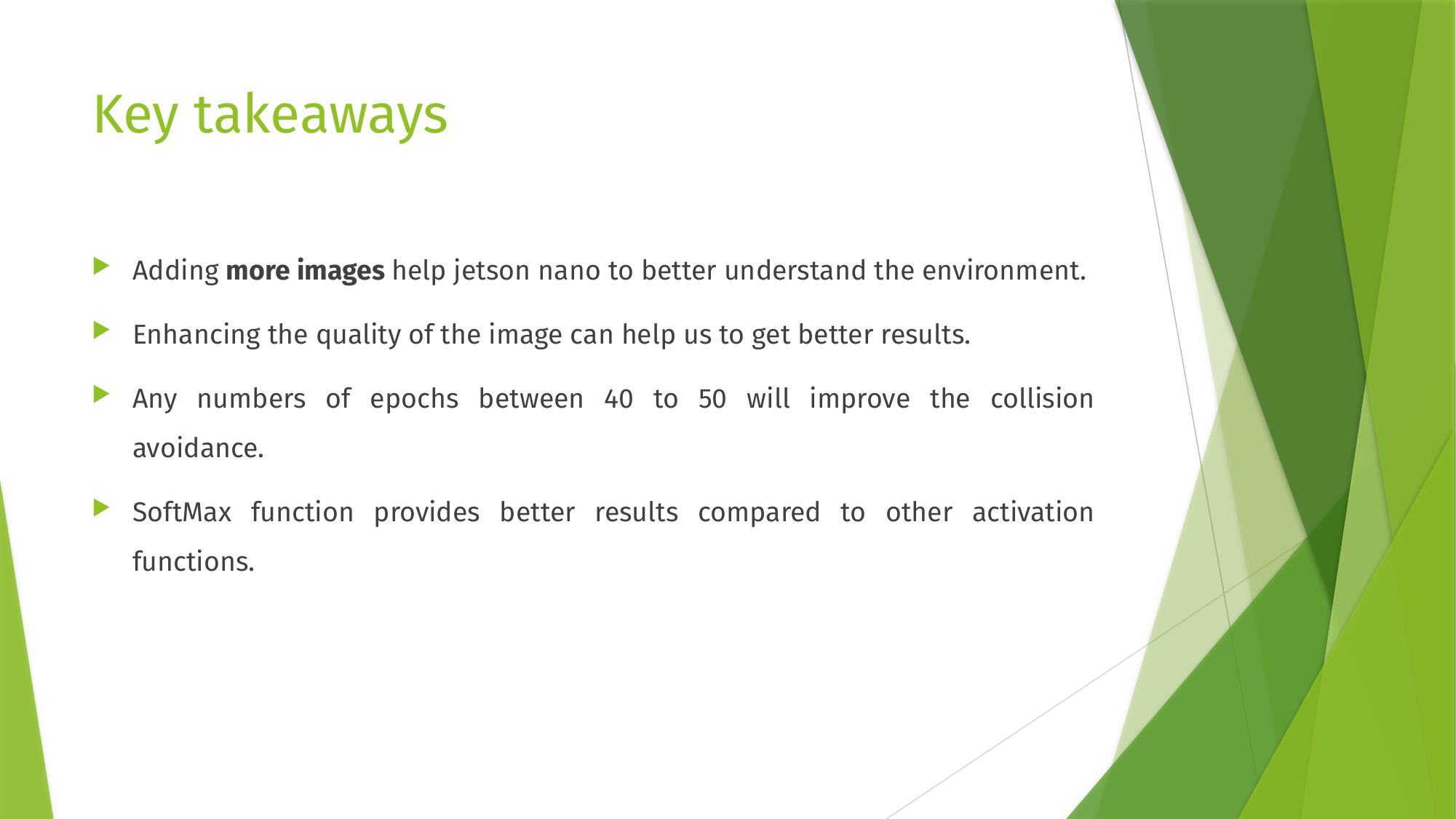

# Key takeaways
Adding more images help jetson nano to better understand the environment.
Enhancing the quality of the image can help us to get better results.
Any numbers of epochs between 40 to 50 will improve the collision avoidance.
SoftMax function provides better results compared to other activation functions.